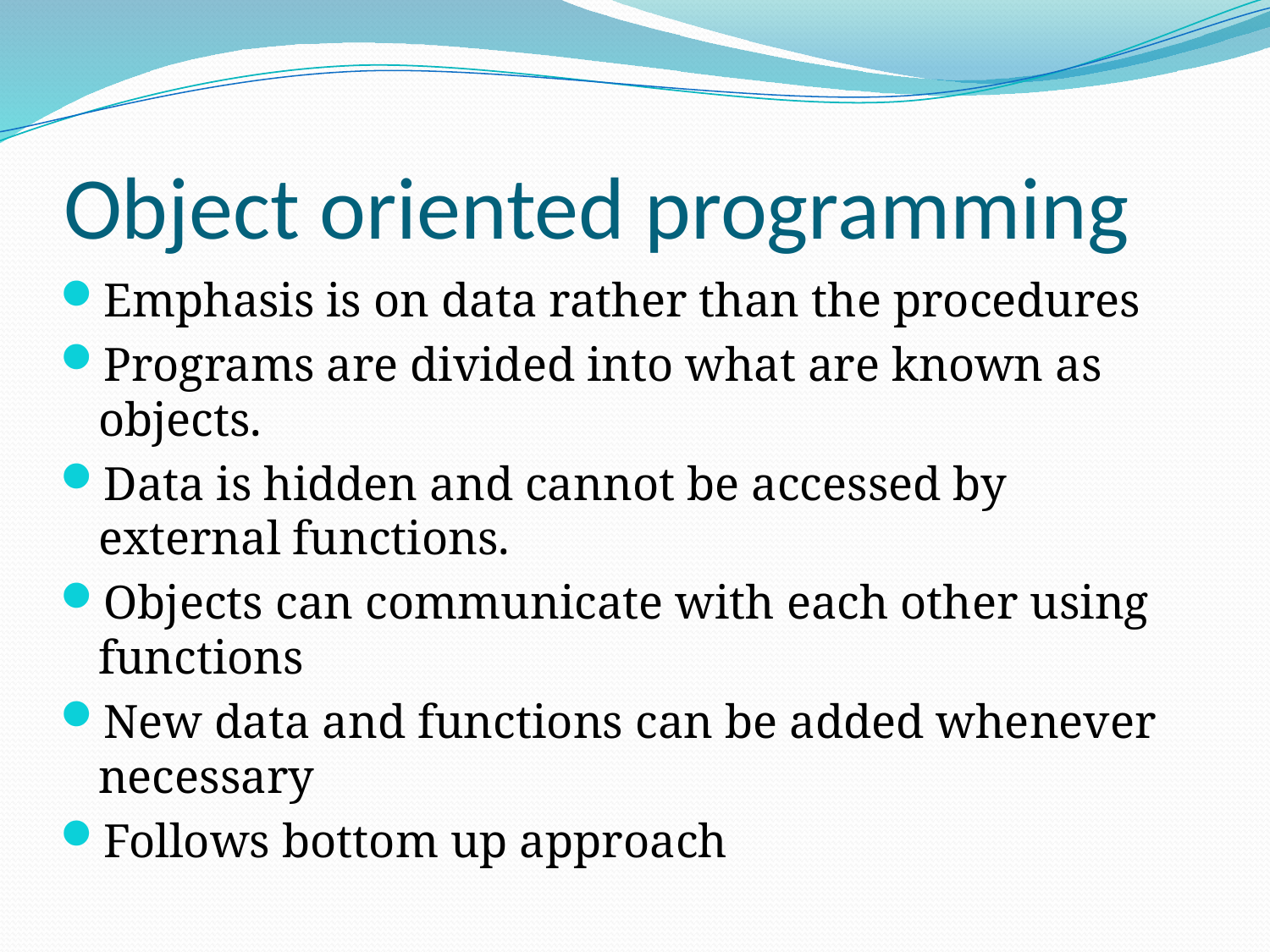

# Object oriented programming
Emphasis is on data rather than the procedures
Programs are divided into what are known as objects.
Data is hidden and cannot be accessed by external functions.
Objects can communicate with each other using functions
New data and functions can be added whenever necessary
Follows bottom up approach